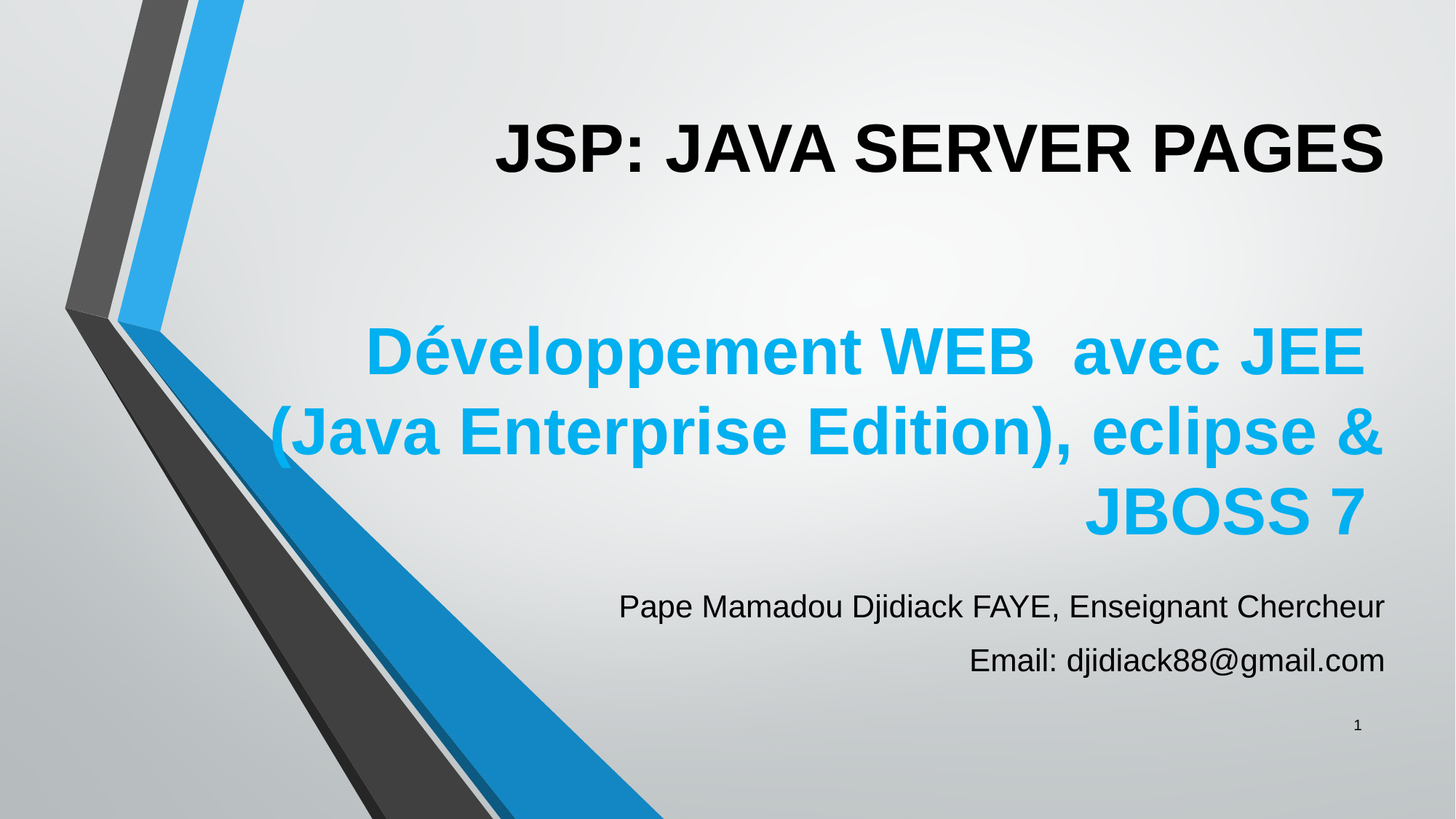

JSP: JAVA SERVER PAGES
# Développement WEB  avec JEE (Java Enterprise Edition), eclipse & JBOSS 7
Pape Mamadou Djidiack FAYE, Enseignant Chercheur
Email: djidiack88@gmail.com
1